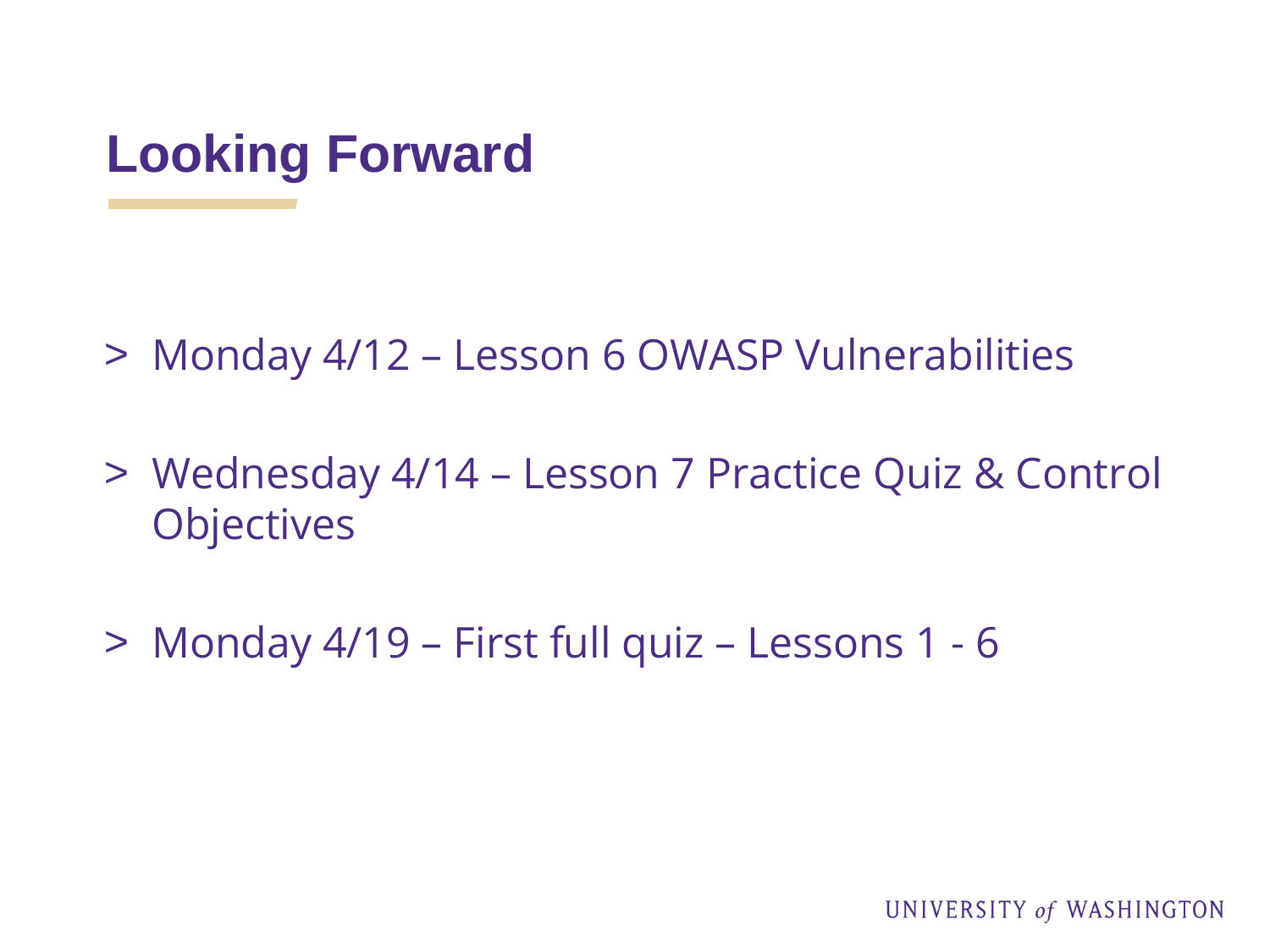

# Looking Forward
Monday 4/12 – Lesson 6 OWASP Vulnerabilities

Wednesday 4/14 – Lesson 7 Practice Quiz & Control Objectives

Monday 4/19 – First full quiz – Lessons 1 - 6